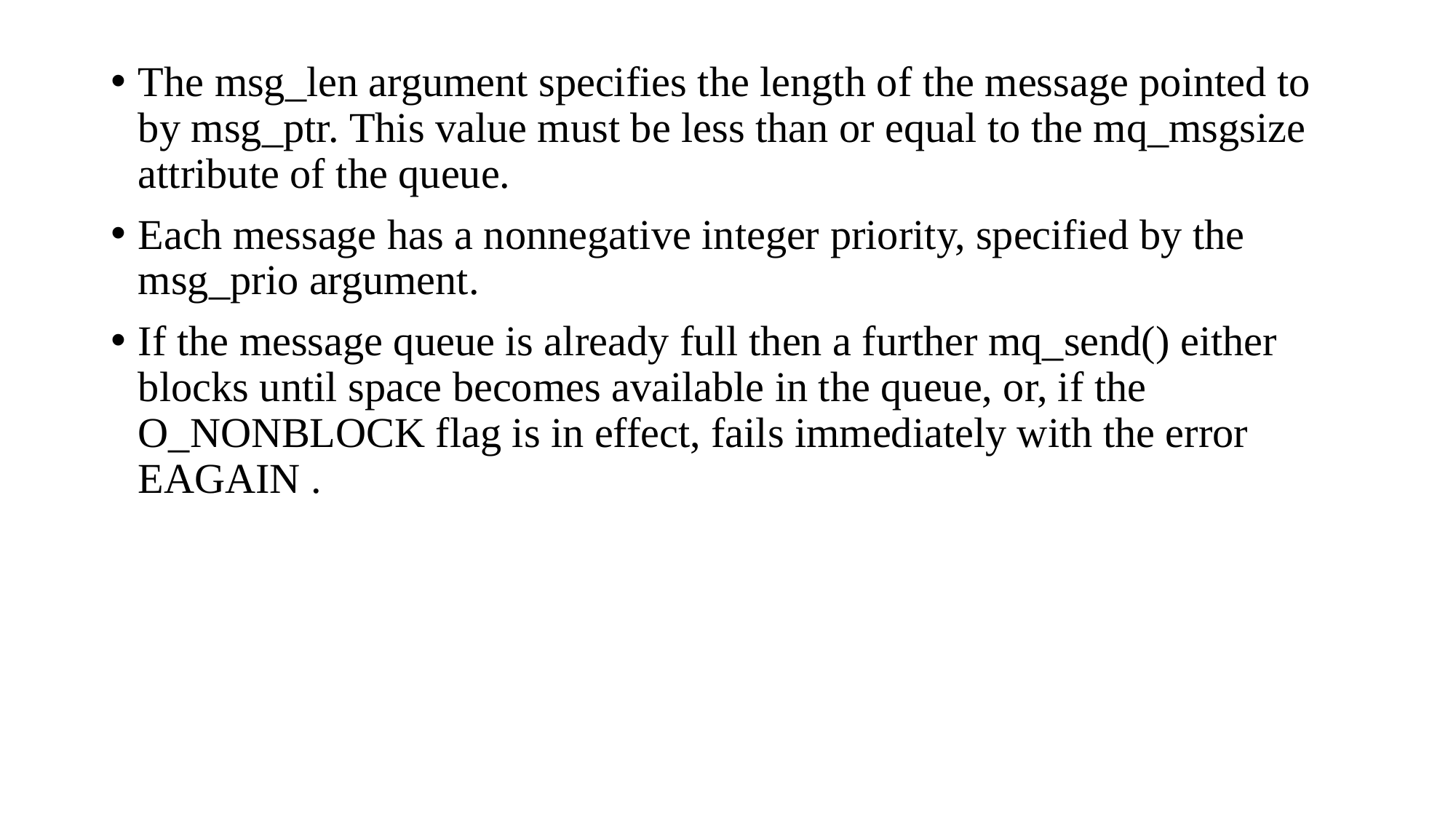

The msg_len argument specifies the length of the message pointed to by msg_ptr. This value must be less than or equal to the mq_msgsize attribute of the queue.
Each message has a nonnegative integer priority, specified by the msg_prio argument.
If the message queue is already full then a further mq_send() either blocks until space becomes available in the queue, or, if the O_NONBLOCK flag is in effect, fails immediately with the error EAGAIN .